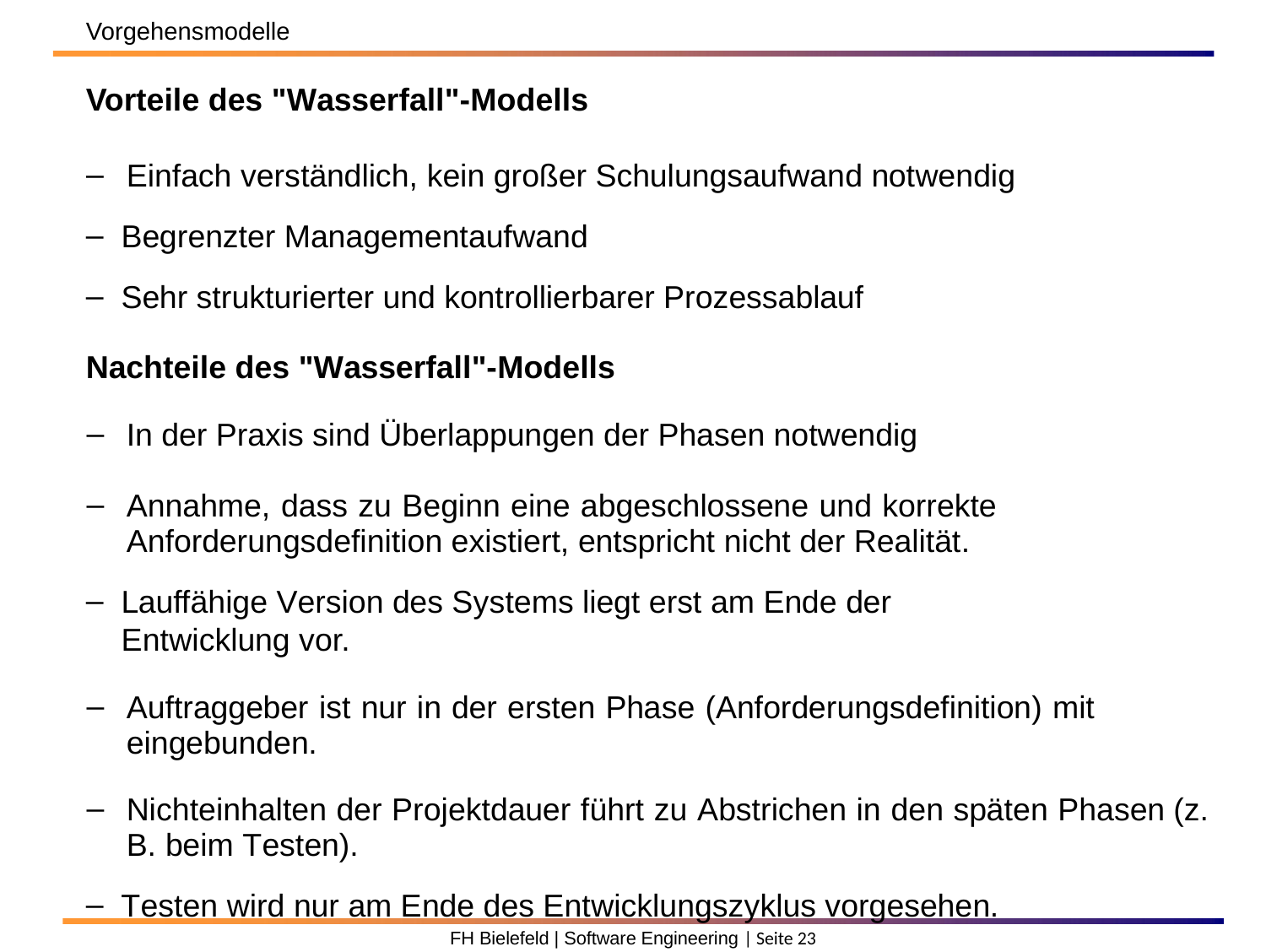

Vorgehensmodelle

Vorteile des "Wasserfall"-Modells

Einfach verständlich, kein großer Schulungsaufwand notwendig
Begrenzter Managementaufwand
Sehr strukturierter und kontrollierbarer Prozessablauf

Nachteile des "Wasserfall"-Modells

In der Praxis sind Überlappungen der Phasen notwendig

Annahme, dass zu Beginn eine abgeschlossene und korrekte Anforderungsdefinition existiert, entspricht nicht der Realität.
Lauffähige Version des Systems liegt erst am Ende der Entwicklung vor.

Auftraggeber ist nur in der ersten Phase (Anforderungsdefinition) mit eingebunden.

Nichteinhalten der Projektdauer führt zu Abstrichen in den späten Phasen (z. B. beim Testen).
Testen wird nur am Ende des Entwicklungszyklus vorgesehen.